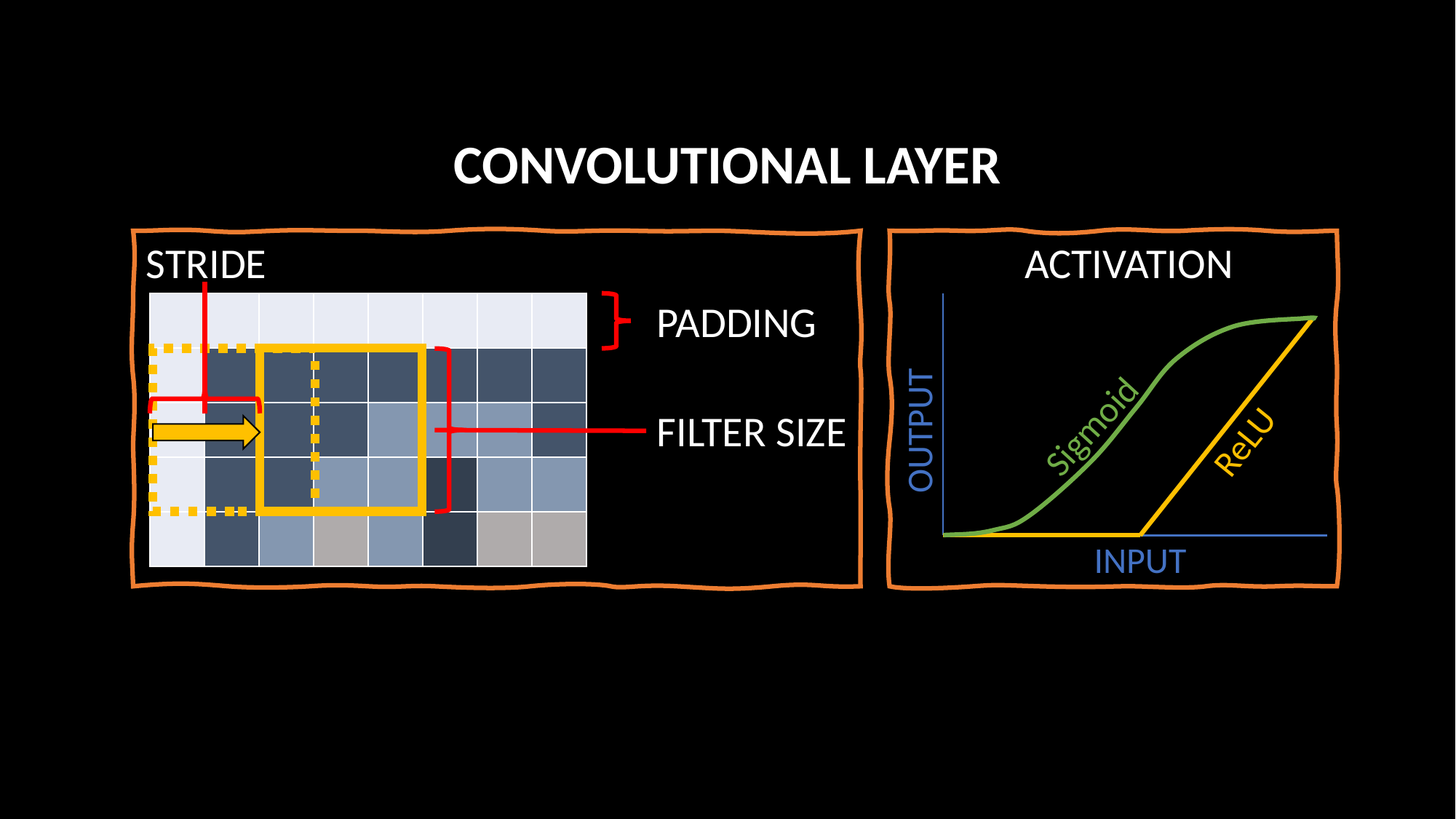

CONVOLUTIONAL LAYER
STRIDE

ACTIVATION
PADDING
|  |  |  |  |  |  |  |  |
| --- | --- | --- | --- | --- | --- | --- | --- |
|  |  |  |  |  |  |  |  |
|  |  |  |  |  |  |  |  |
|  |  |  |  |  |  |  |  |
|  |  |  |  |  |  |  |  |

Sigmoid
FILTER SIZE
OUTPUT
ReLU

INPUT